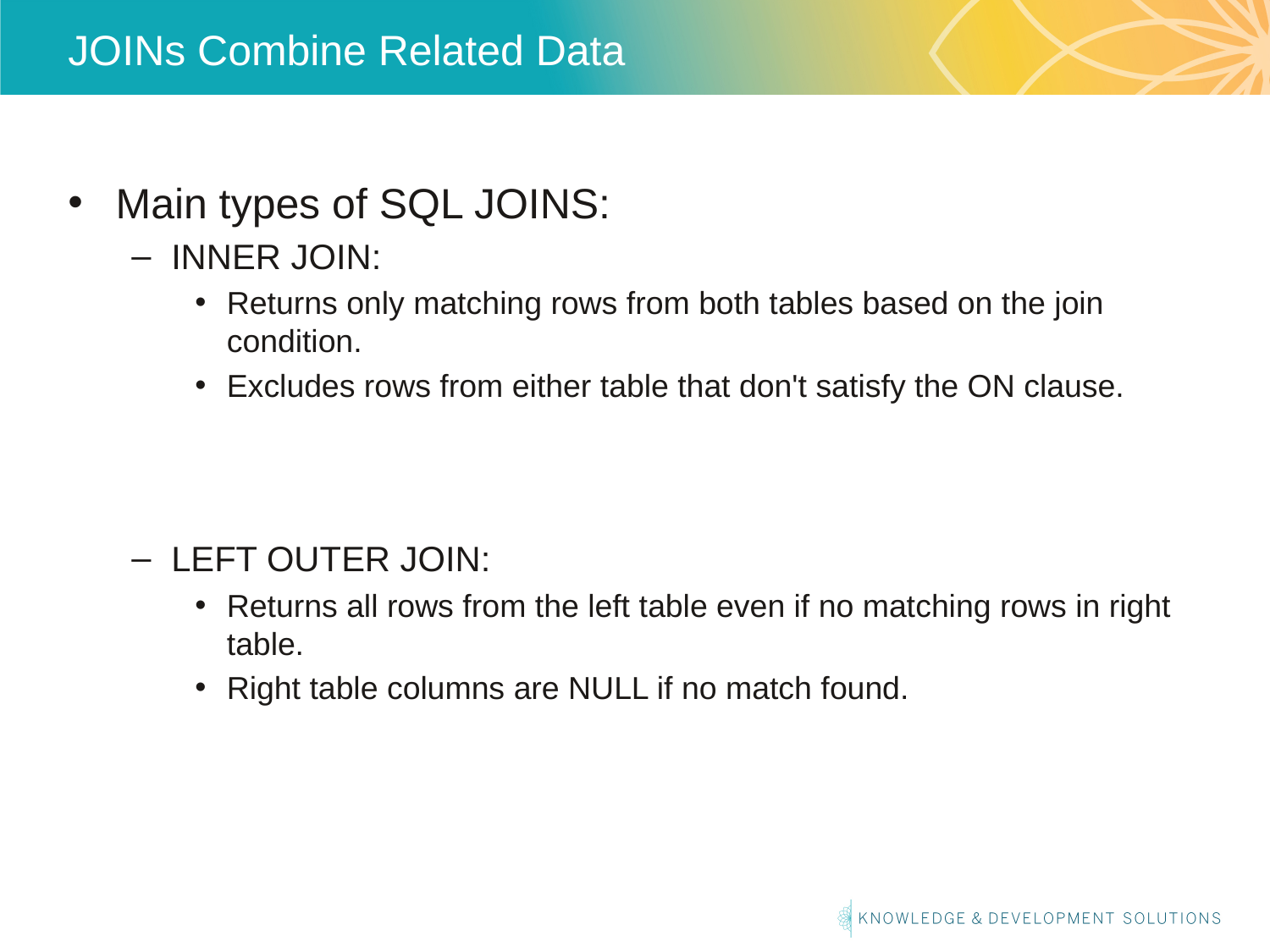

# JOINs Combine Related Data
Main types of SQL JOINS:
INNER JOIN:
Returns only matching rows from both tables based on the join condition.
Excludes rows from either table that don't satisfy the ON clause.

LEFT OUTER JOIN:
Returns all rows from the left table even if no matching rows in right table.
Right table columns are NULL if no match found.